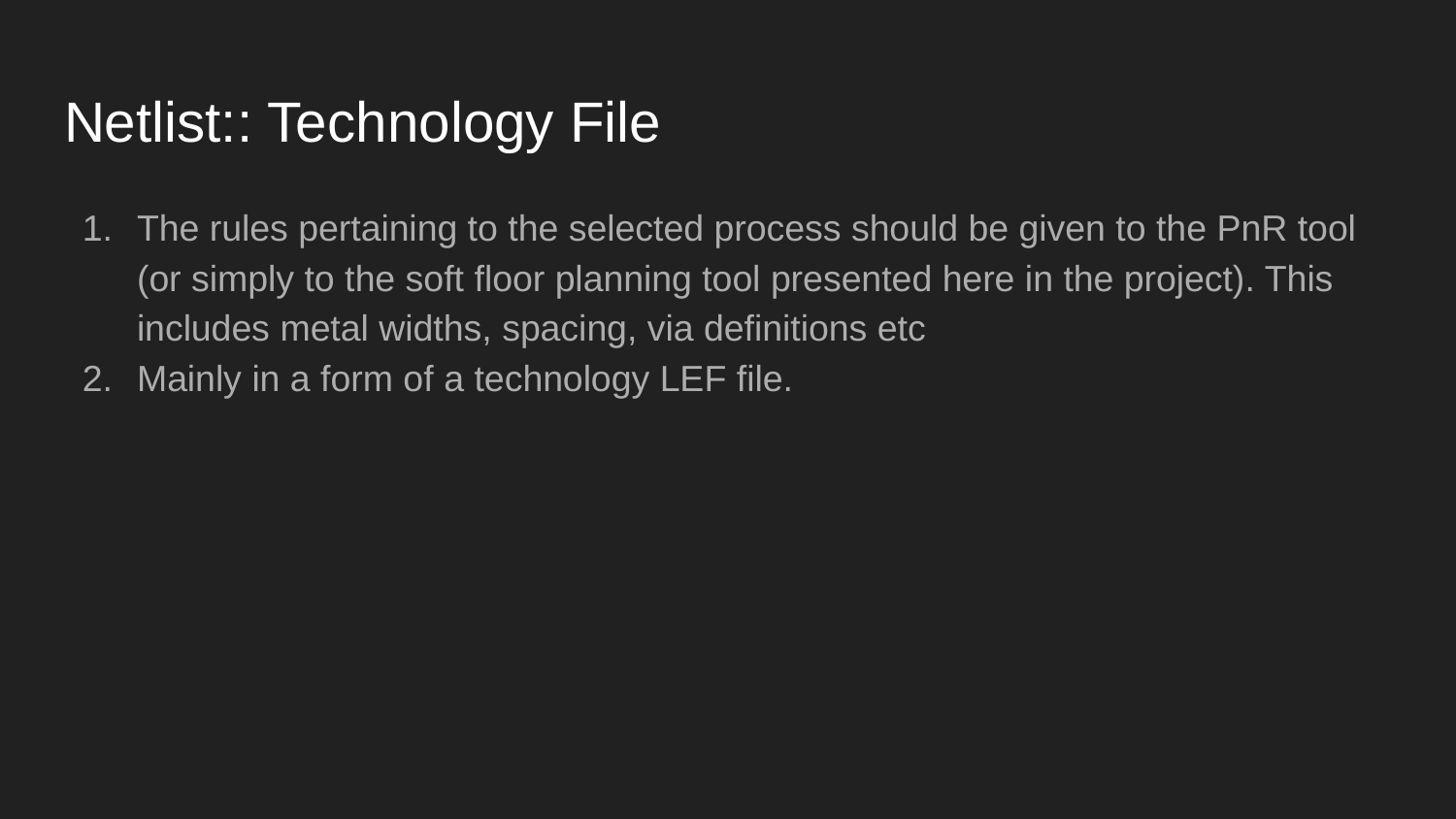

# Netlist:: Technology File
The rules pertaining to the selected process should be given to the PnR tool (or simply to the soft floor planning tool presented here in the project). This includes metal widths, spacing, via definitions etc
Mainly in a form of a technology LEF file.